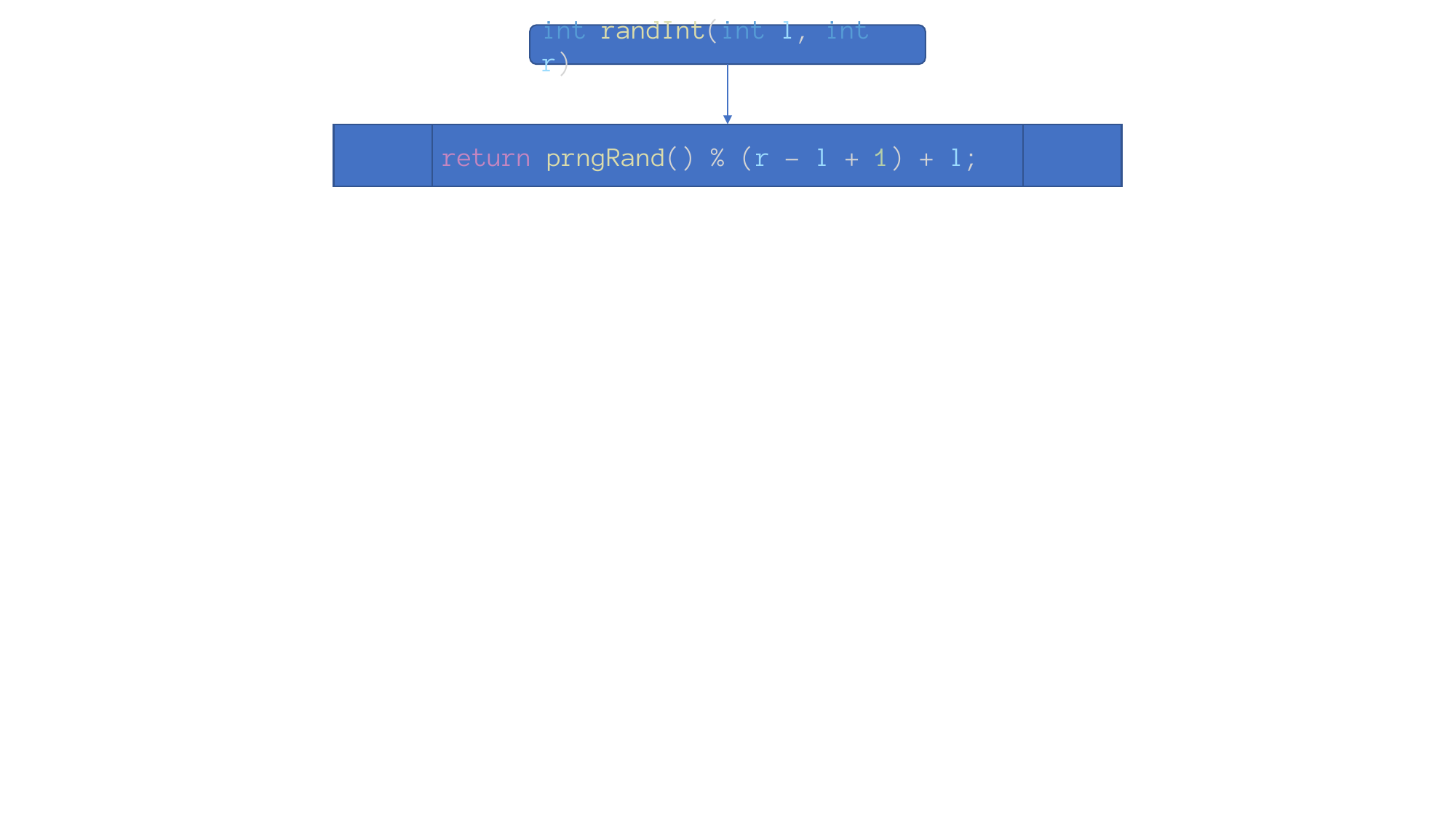

int randInt(int l, int r)
return prngRand() % (r - l + 1) + l;